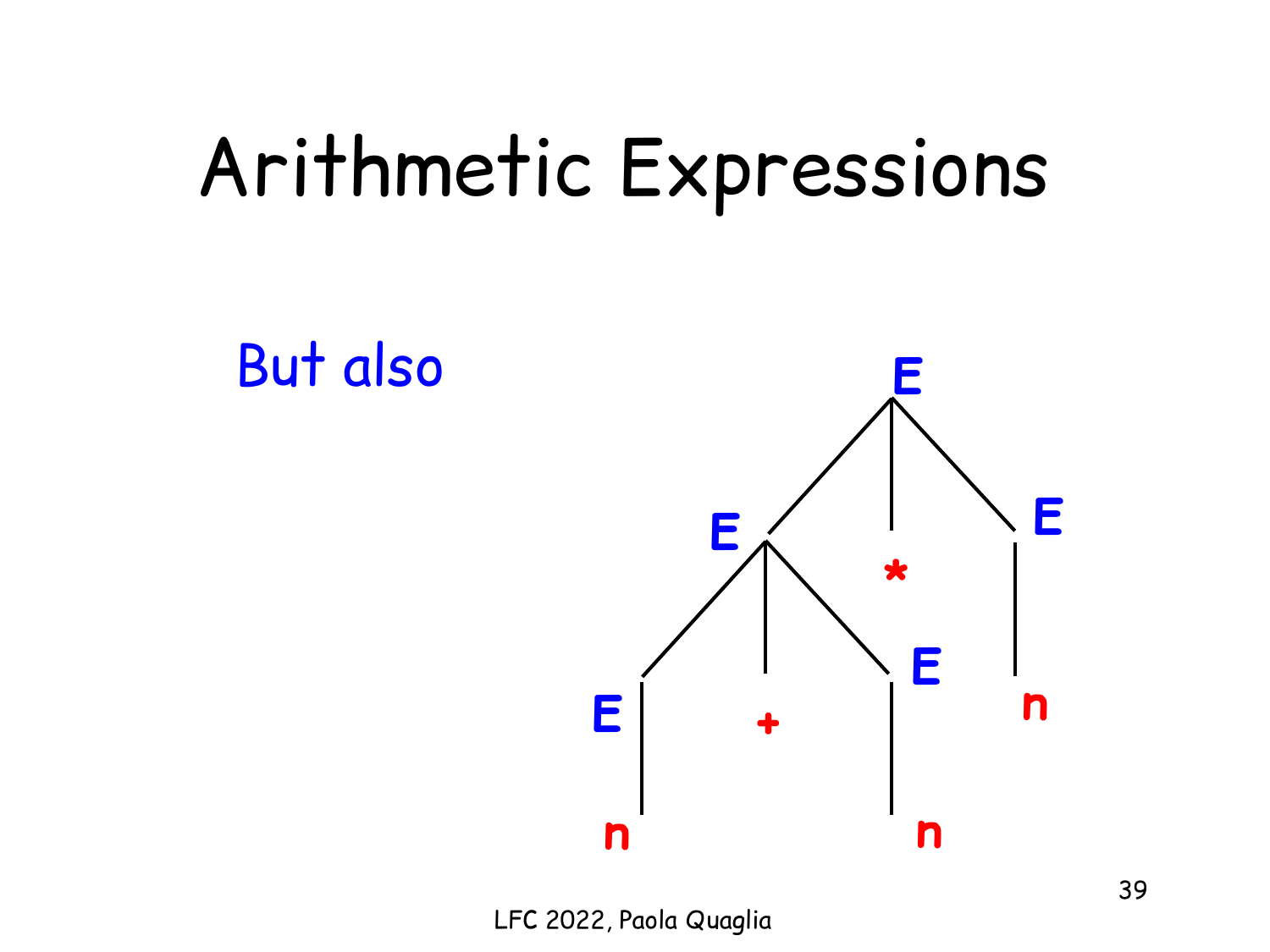

# Arithmetic Expressions

But also

E
E
E
*
E
n
E
+
n
n

LFC 2022, Paola Quaglia
39